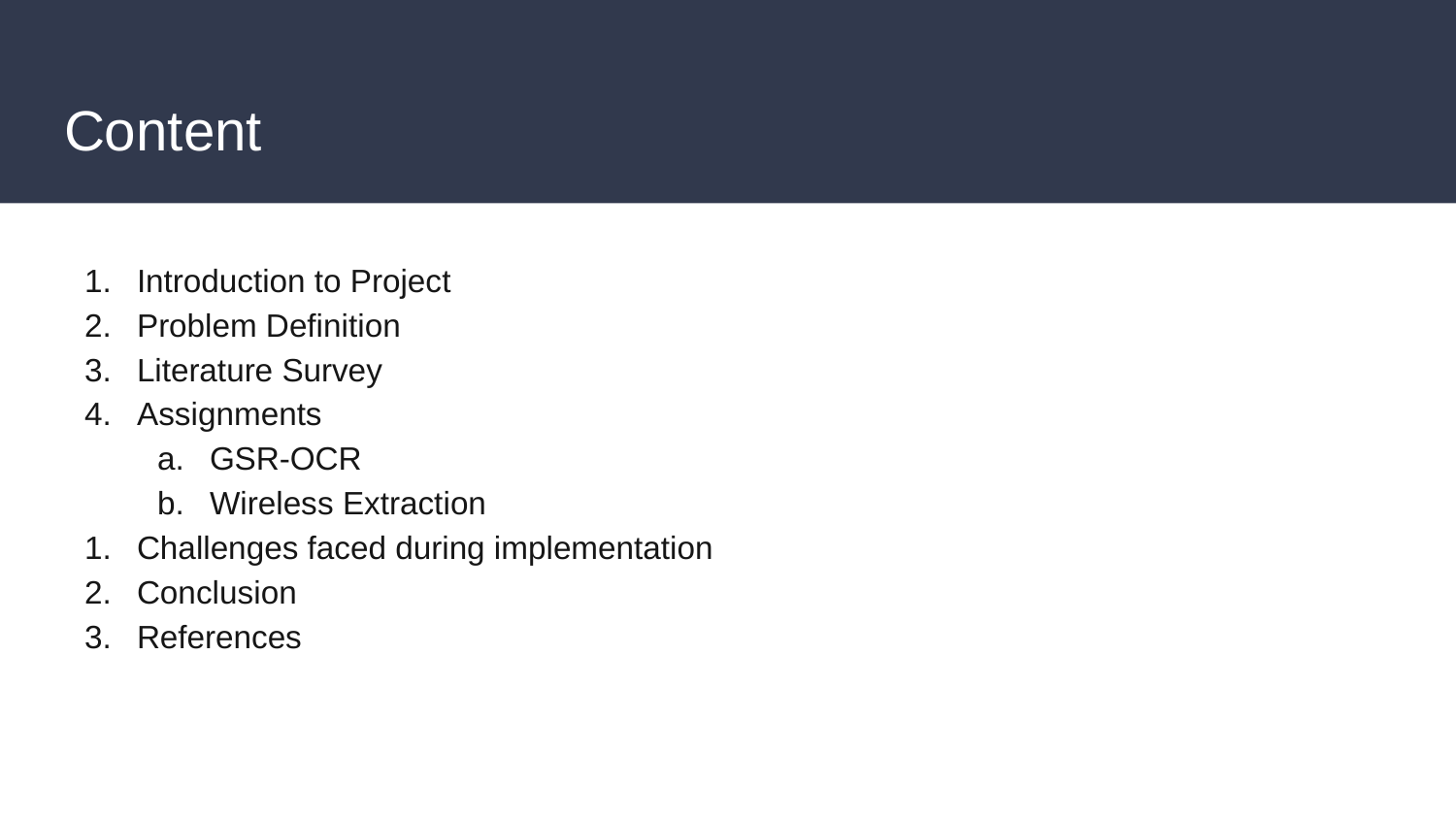

# Content
Introduction to Project
Problem Definition
Literature Survey
Assignments
GSR-OCR
Wireless Extraction
Challenges faced during implementation
Conclusion
References